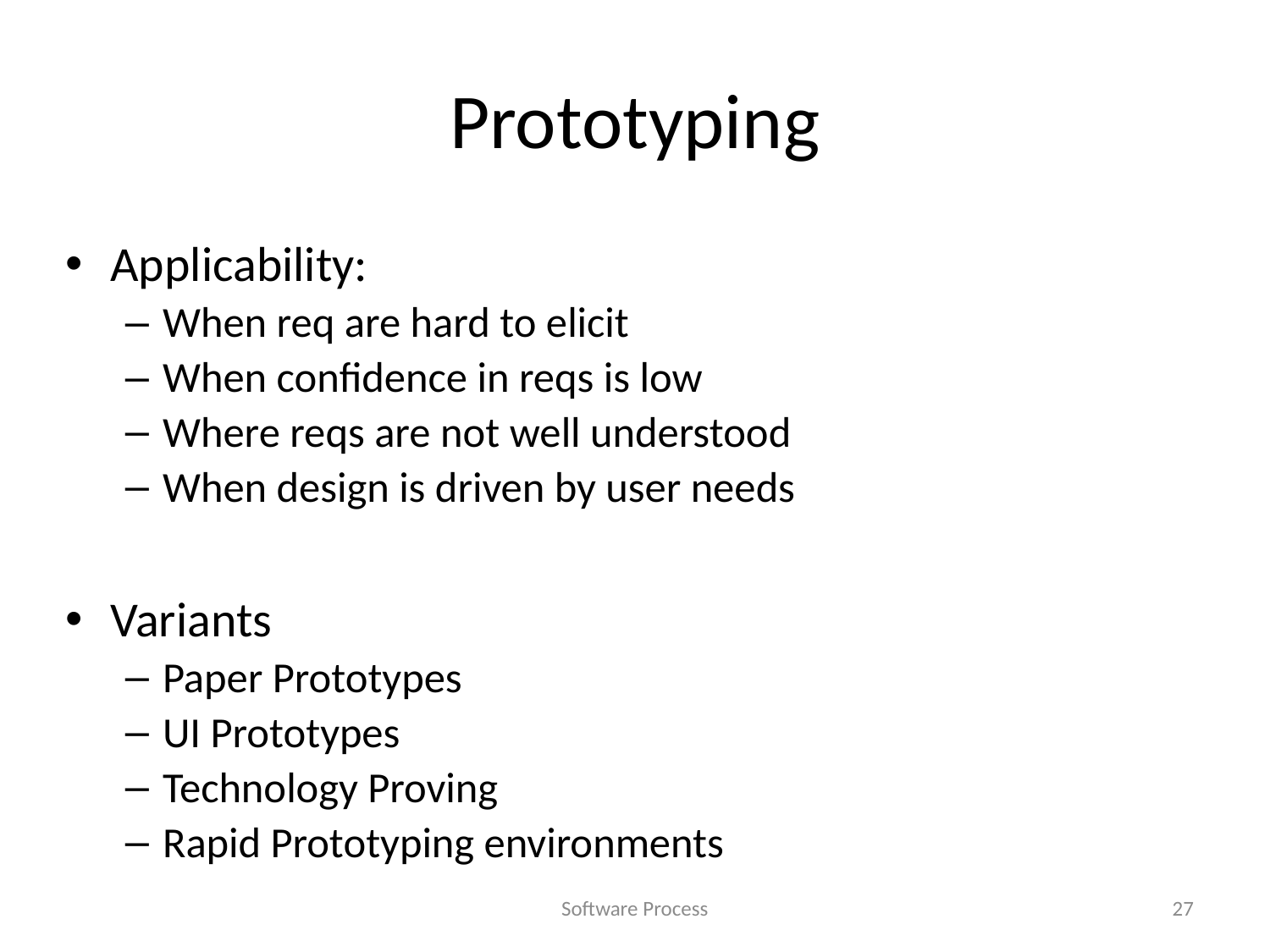

# Prototyping
Applicability:
When req are hard to elicit
When confidence in reqs is low
Where reqs are not well understood
When design is driven by user needs

Variants
Paper Prototypes
UI Prototypes
Technology Proving
Rapid Prototyping environments
Software Process
27